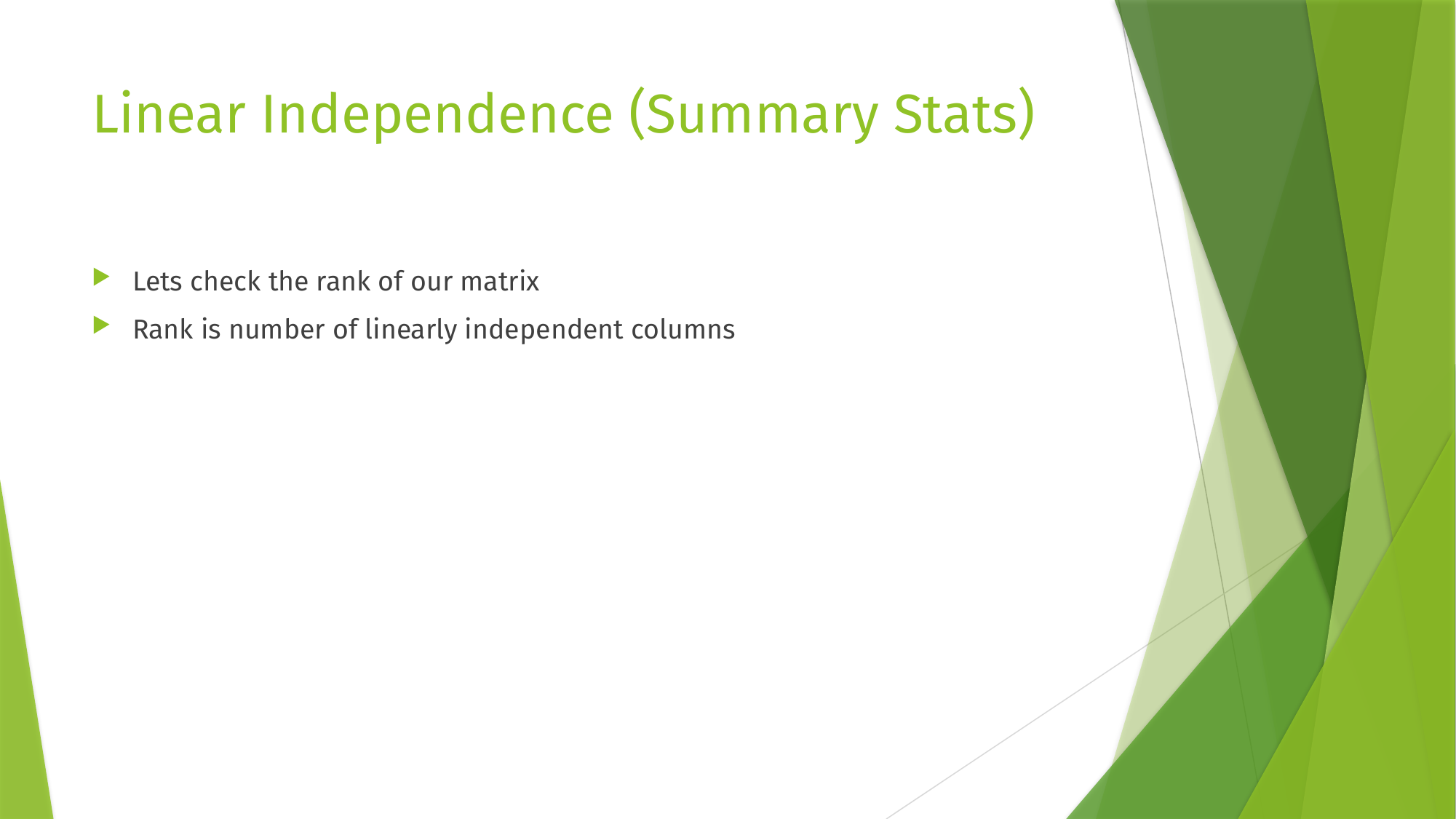

# Linear Independence (Summary Stats)
Lets check the rank of our matrix
Rank is number of linearly independent columns